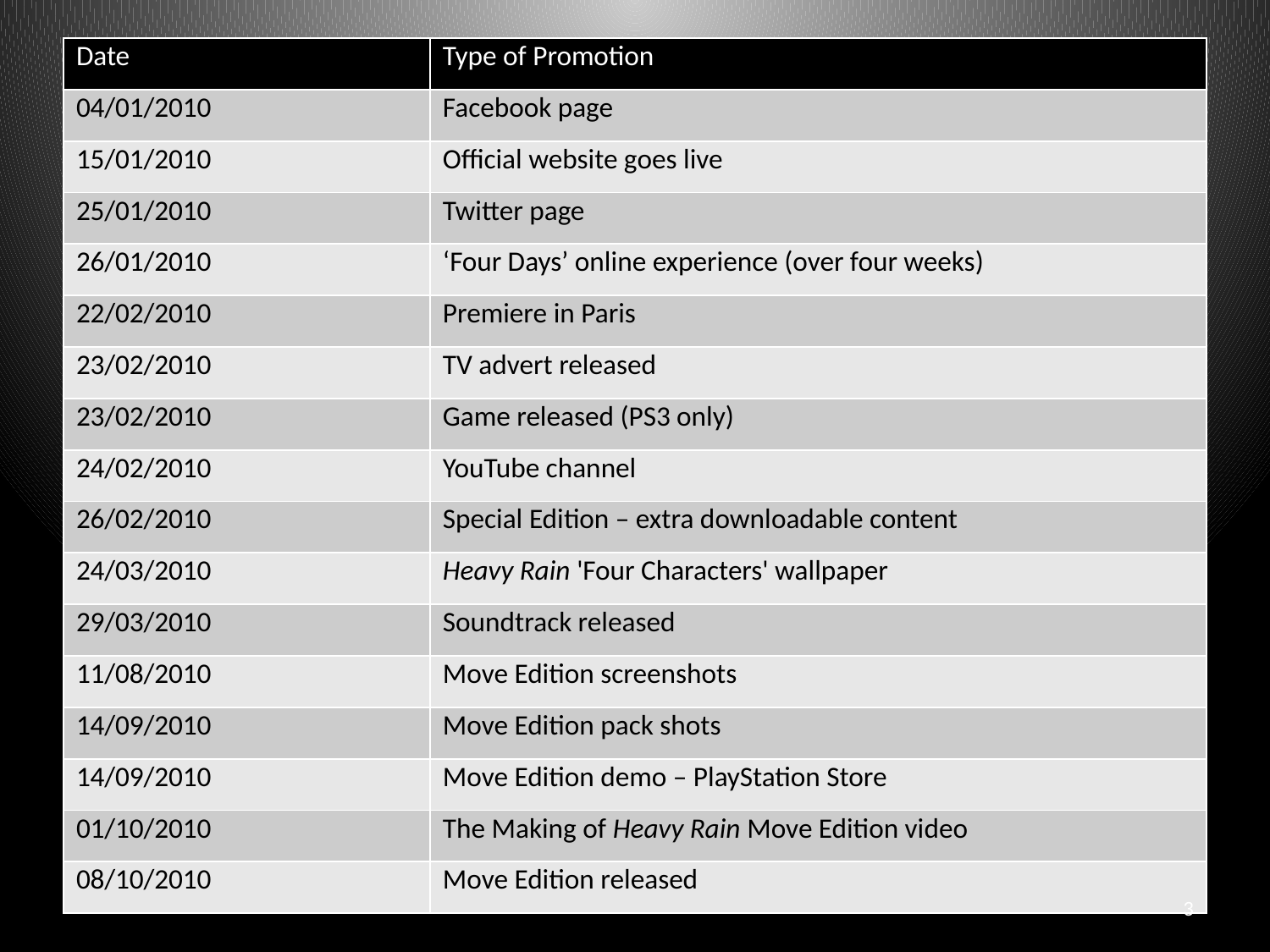

# Marketing and Promotion Campaign : Heavy Rain
| Date | Type of Promotion |
| --- | --- |
| 04/01/2010 | Facebook page |
| 15/01/2010 | Official website goes live |
| 25/01/2010 | Twitter page |
| 26/01/2010 | ‘Four Days’ online experience (over four weeks) |
| 22/02/2010 | Premiere in Paris |
| 23/02/2010 | TV advert released |
| 23/02/2010 | Game released (PS3 only) |
| 24/02/2010 | YouTube channel |
| 26/02/2010 | Special Edition – extra downloadable content |
| 24/03/2010 | Heavy Rain 'Four Characters' wallpaper |
| 29/03/2010 | Soundtrack released |
| 11/08/2010 | Move Edition screenshots |
| 14/09/2010 | Move Edition pack shots |
| 14/09/2010 | Move Edition demo – PlayStation Store |
| 01/10/2010 | The Making of Heavy Rain Move Edition video |
| 08/10/2010 | Move Edition released |
3